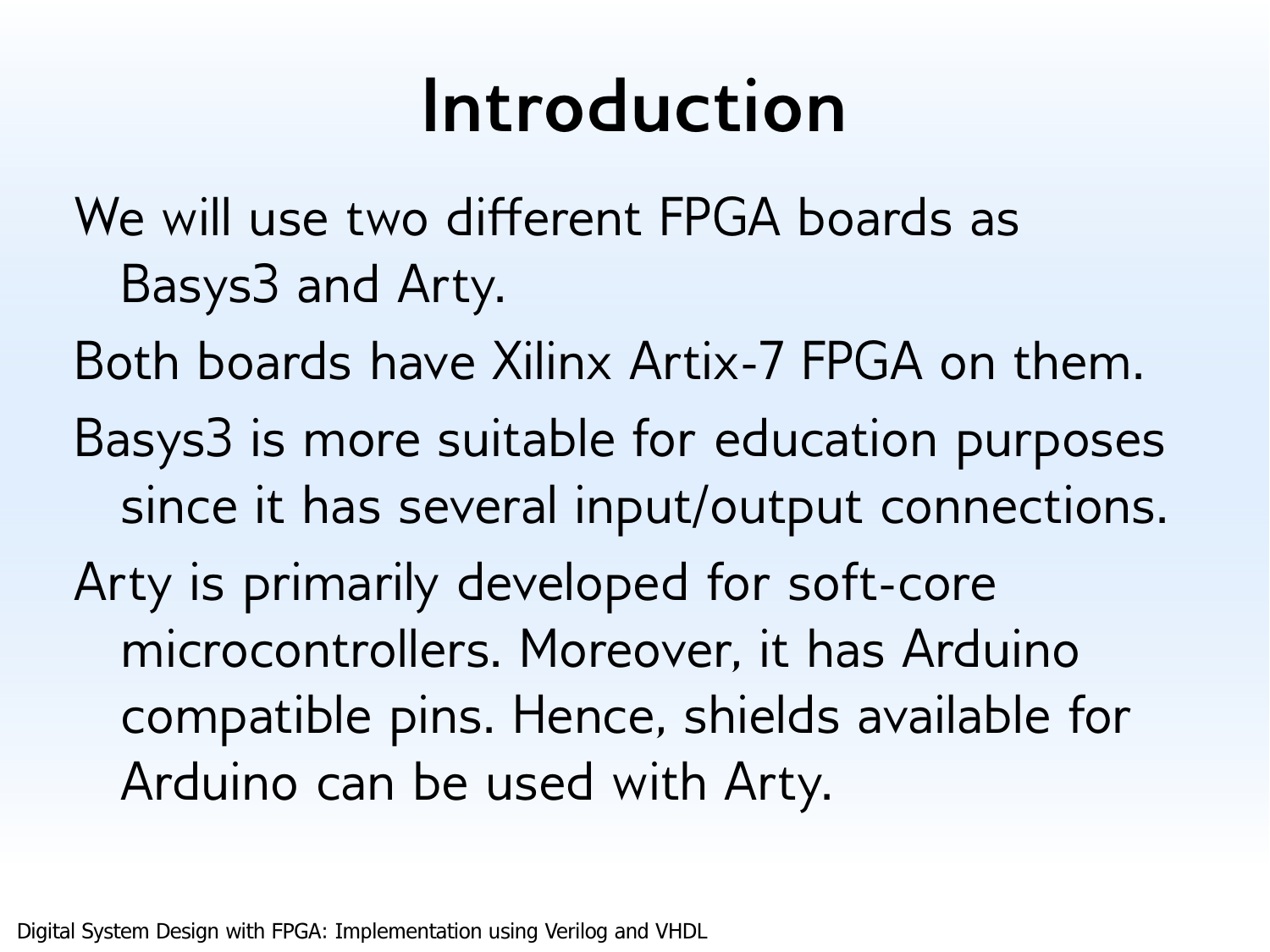

# Introduction
We will use two different FPGA boards as Basys3 and Arty.
Both boards have Xilinx Artix-7 FPGA on them.
Basys3 is more suitable for education purposes since it has several input/output connections.
Arty is primarily developed for soft-core microcontrollers. Moreover, it has Arduino compatible pins. Hence, shields available for Arduino can be used with Arty.